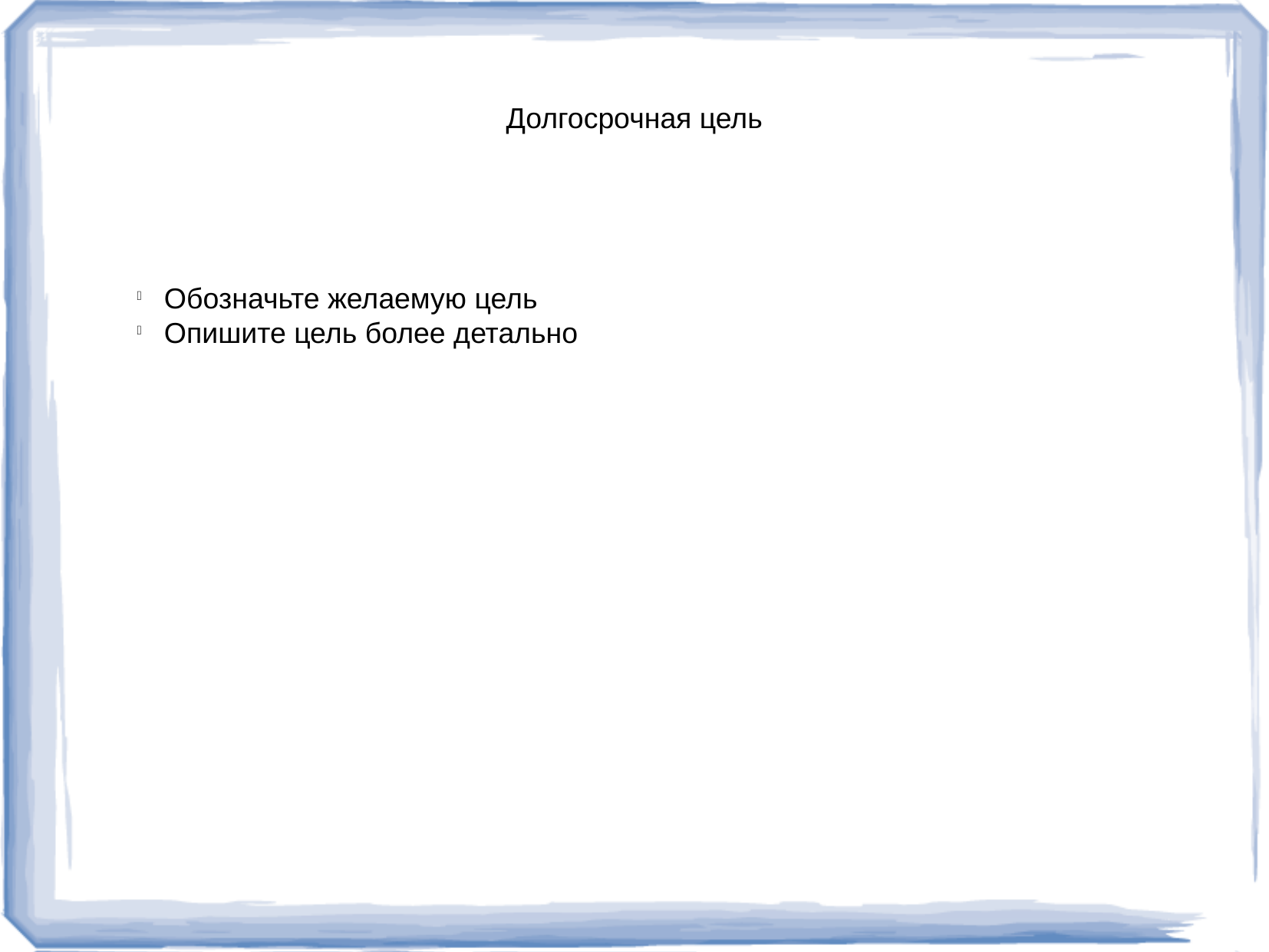

Долгосрочная цель
Обозначьте желаемую цель
Опишите цель более детально